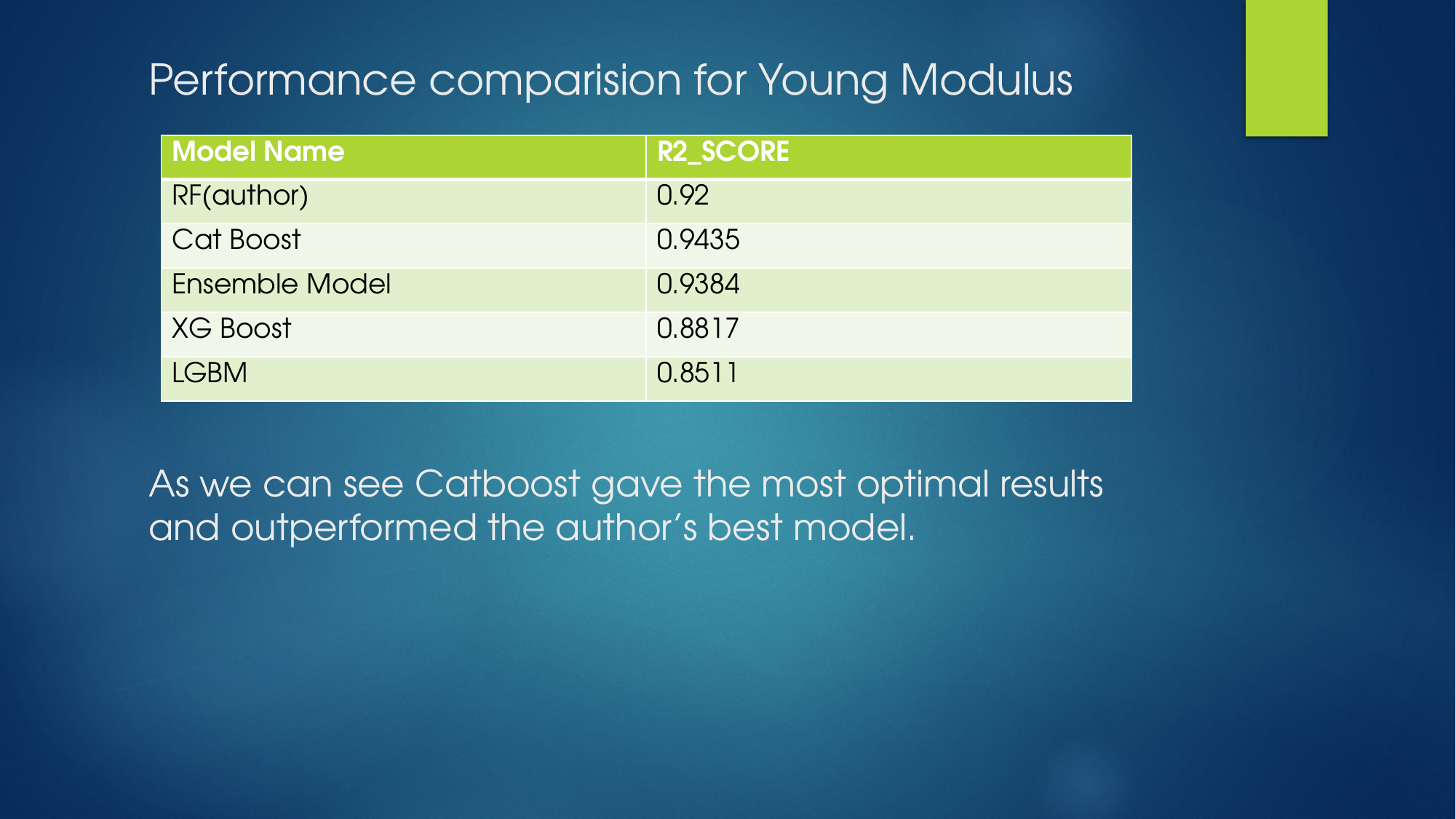

# Performance comparision for Young Modulus As we can see Catboost gave the most optimal results and outperformed the author’s best model.
| Model Name | R2\_SCORE |
| --- | --- |
| RF(author) | 0.92 |
| Cat Boost | 0.9435 |
| Ensemble Model | 0.9384 |
| XG Boost | 0.8817 |
| LGBM | 0.8511 |